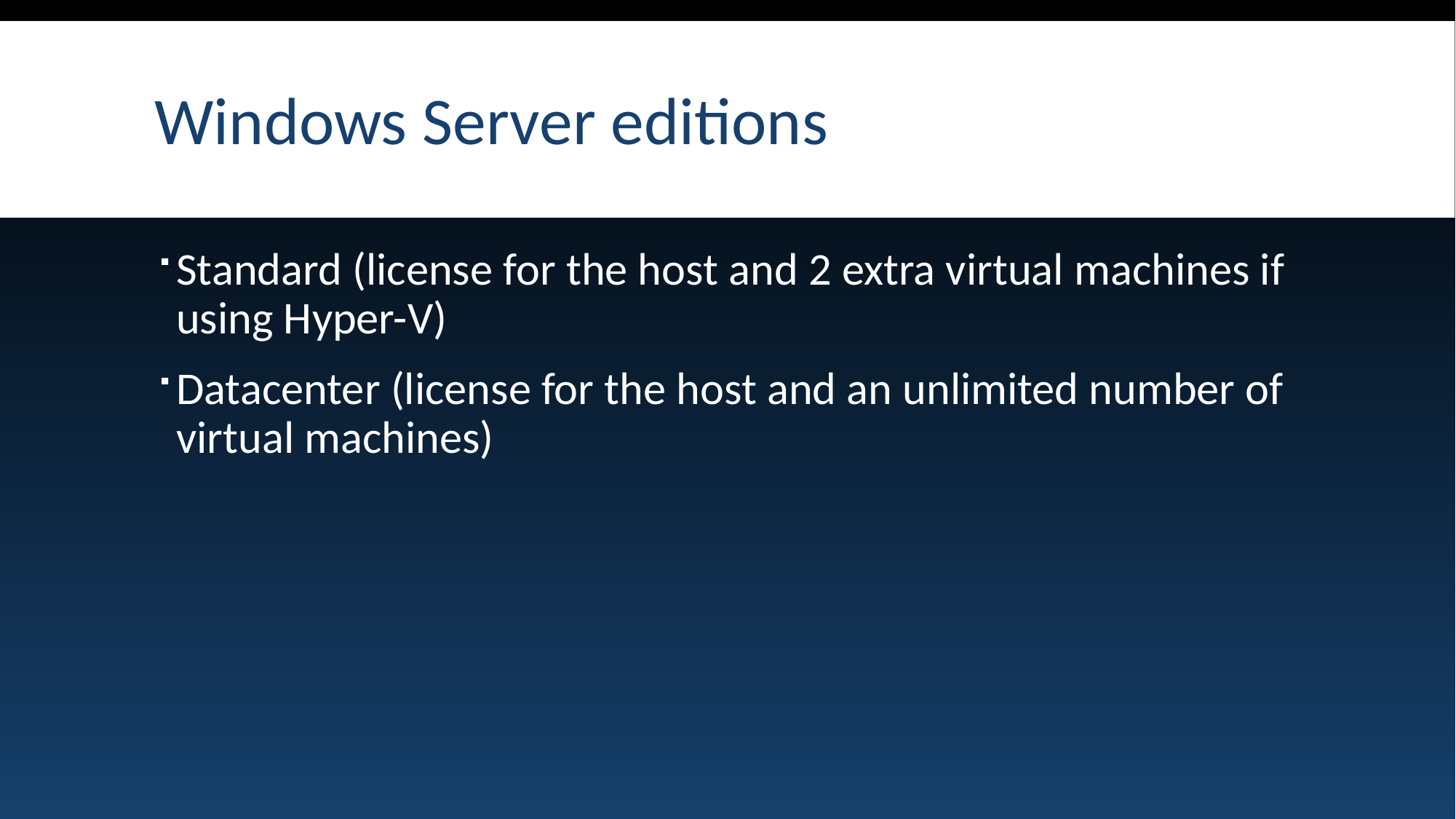

# Windows Server editions
Standard (license for the host and 2 extra virtual machines if using Hyper-V)
Datacenter (license for the host and an unlimited number of virtual machines)